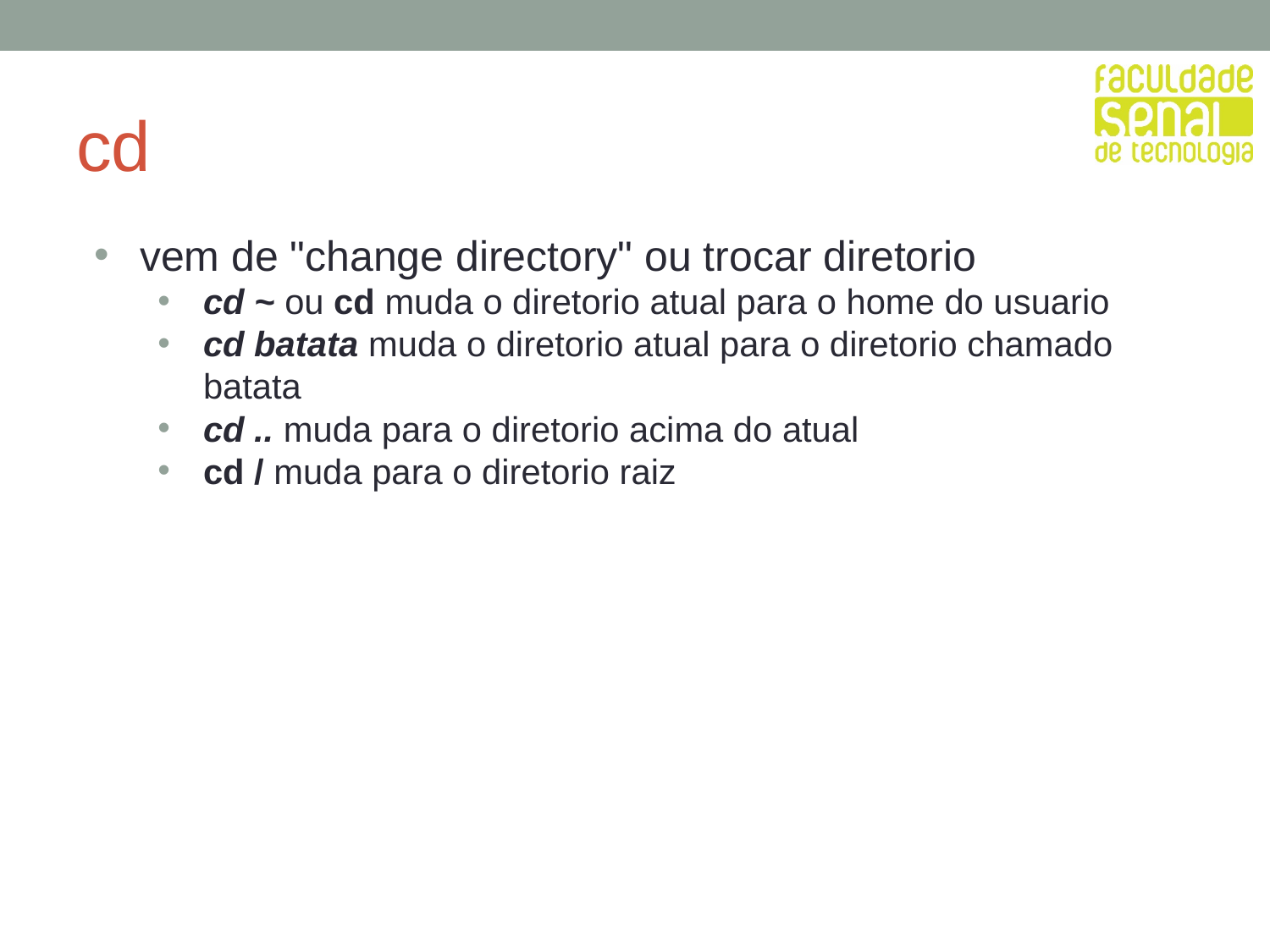

# cd
vem de "change directory" ou trocar diretorio
cd ~ ou cd muda o diretorio atual para o home do usuario
cd batata muda o diretorio atual para o diretorio chamado batata
cd .. muda para o diretorio acima do atual
cd / muda para o diretorio raiz